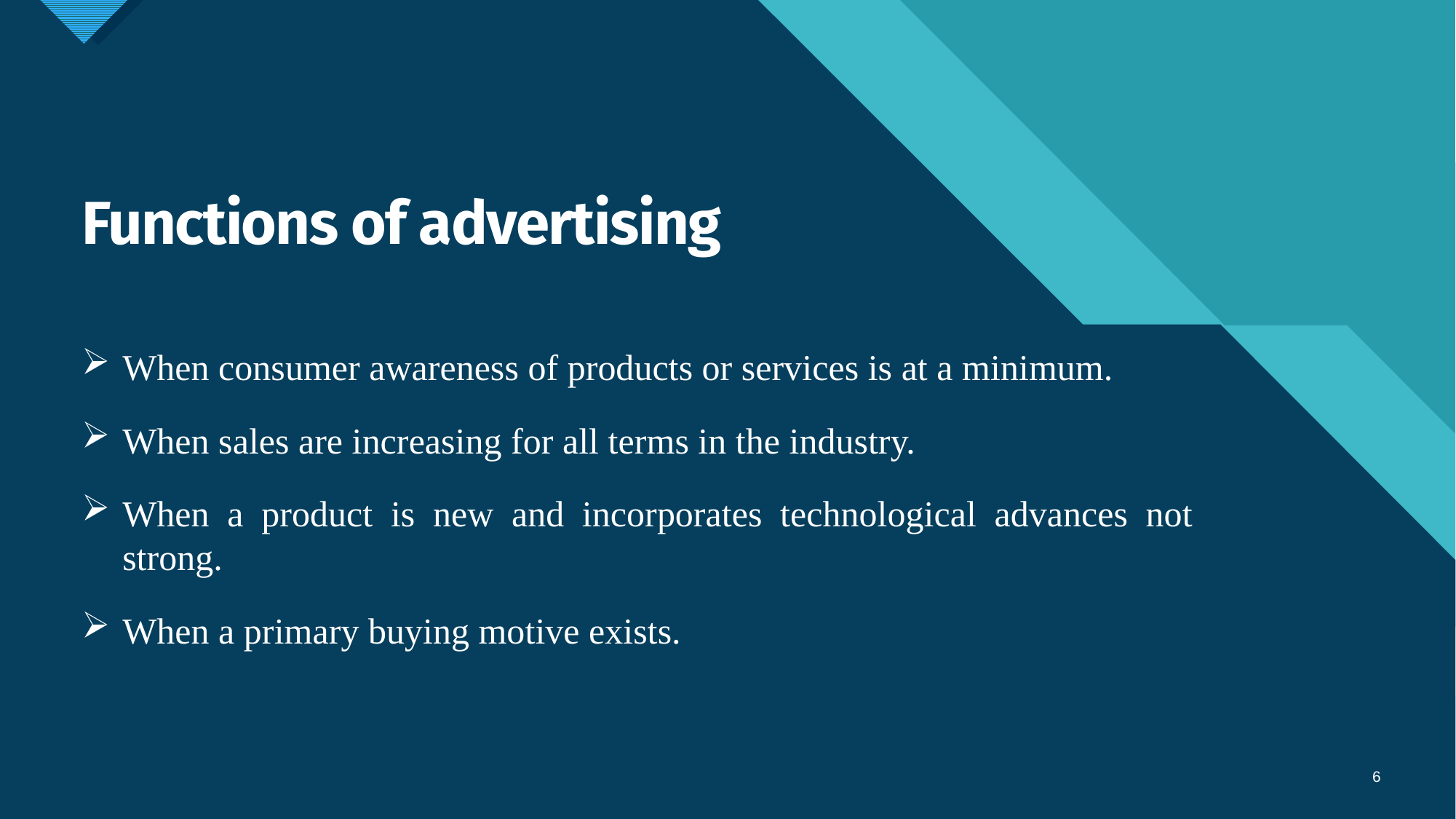

# Functions of advertising
When consumer awareness of products or services is at a minimum.
When sales are increasing for all terms in the industry.
When a product is new and incorporates technological advances not strong.
When a primary buying motive exists.
6